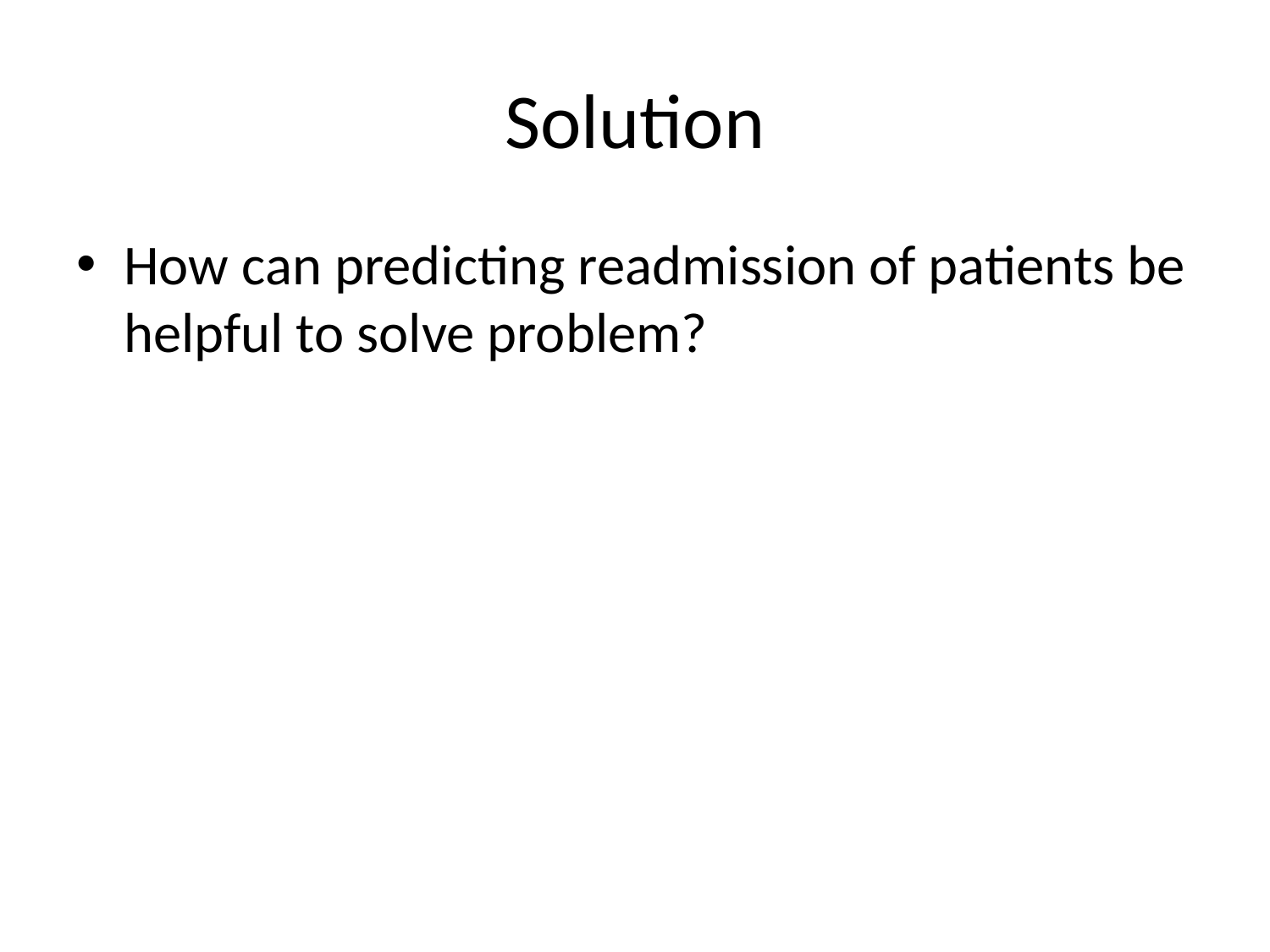

# Solution
How can predicting readmission of patients be helpful to solve problem?